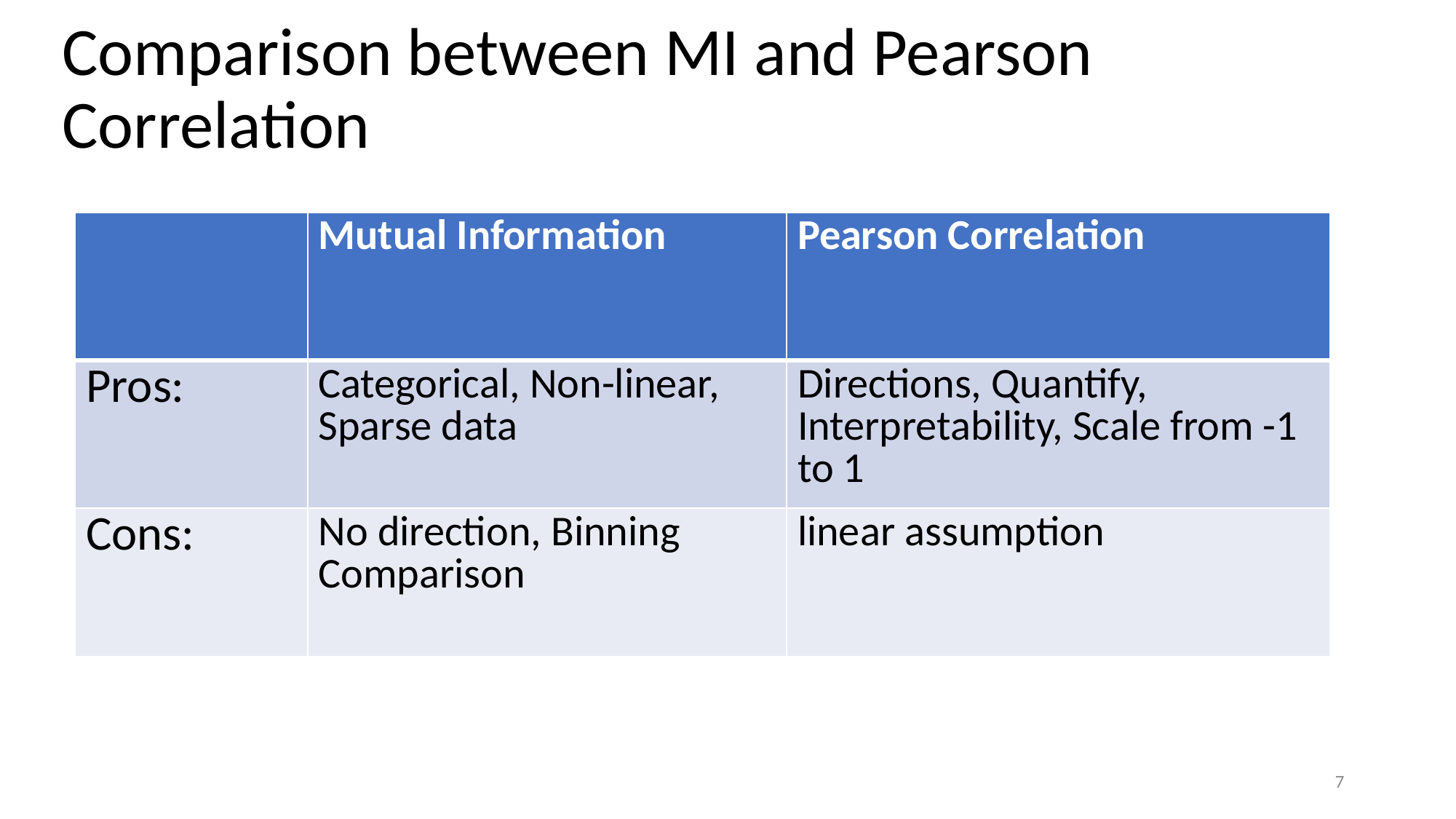

# Comparison between MI and Pearson Correlation
|  | Mutual Information | Pearson Correlation |
| --- | --- | --- |
| Pros: | Categorical, Non-linear, Sparse data | Directions, Quantify, Interpretability, Scale from -1 to 1 |
| Cons: | No direction, Binning Comparison | linear assumption |
7